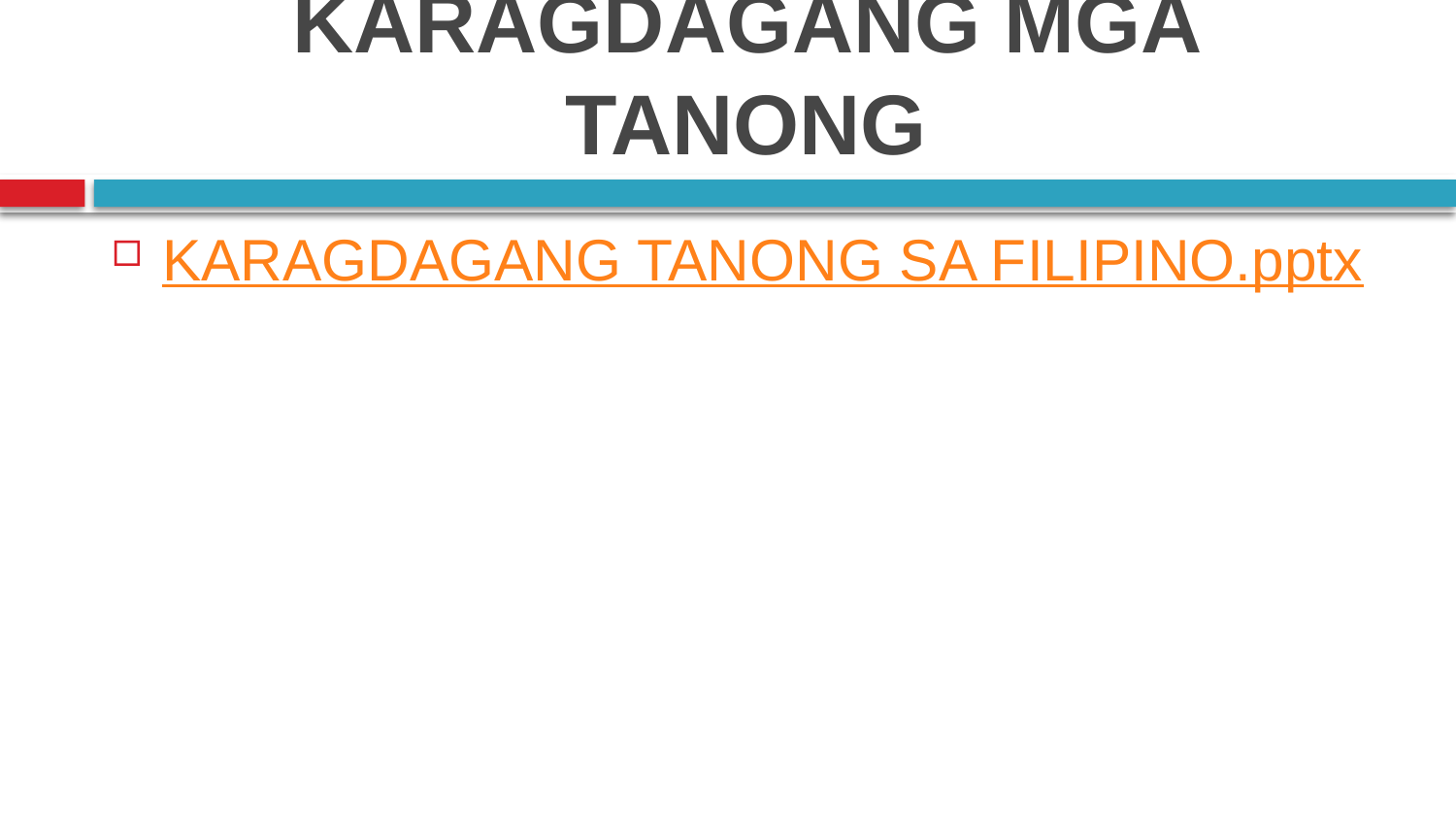

# KARAGDAGANG MGA TANONG
KARAGDAGANG TANONG SA FILIPINO.pptx